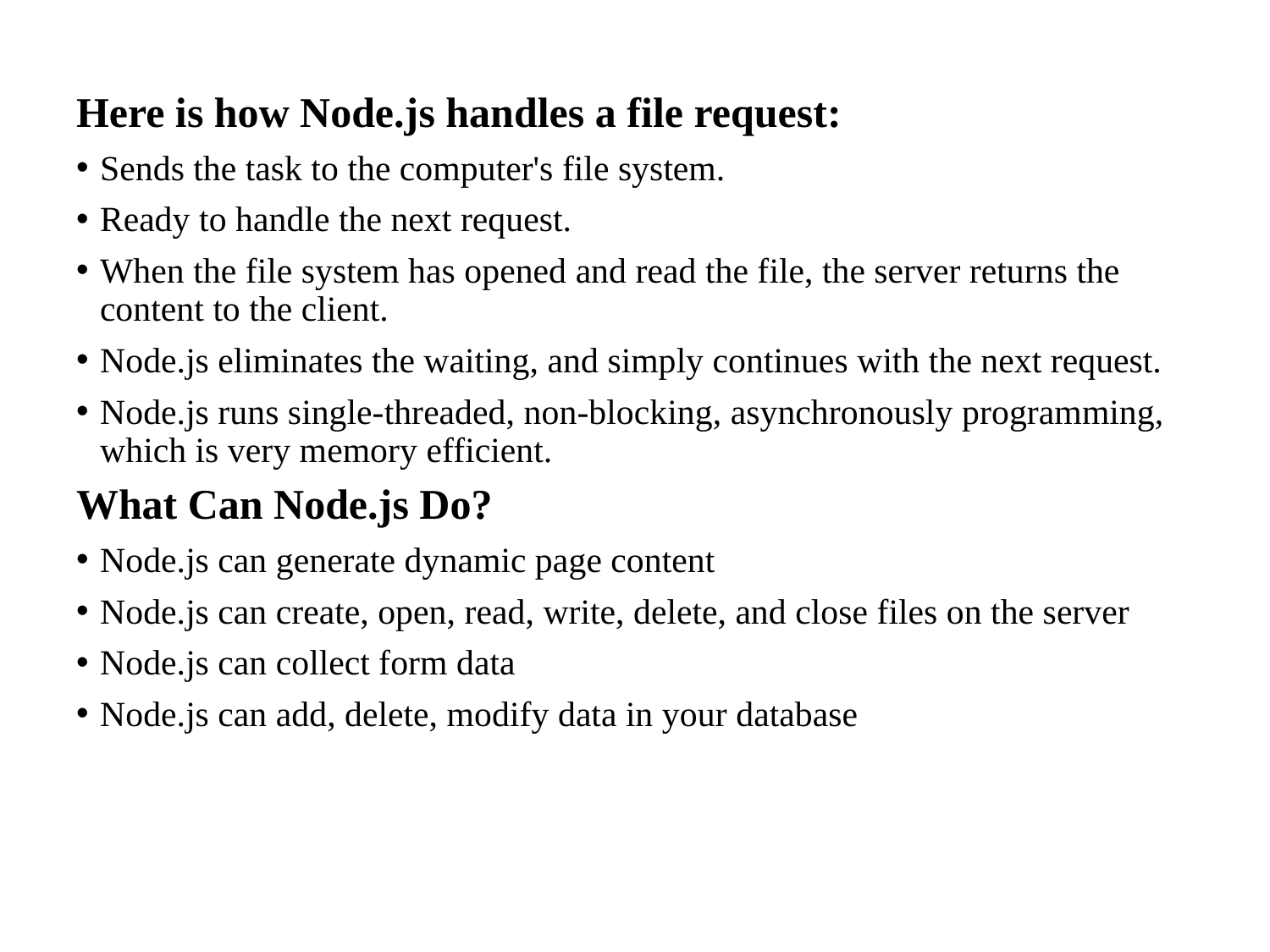

Here is how Node.js handles a file request:
Sends the task to the computer's file system.
Ready to handle the next request.
When the file system has opened and read the file, the server returns the content to the client.
Node.js eliminates the waiting, and simply continues with the next request.
Node.js runs single-threaded, non-blocking, asynchronously programming, which is very memory efficient.
What Can Node.js Do?
Node.js can generate dynamic page content
Node.js can create, open, read, write, delete, and close files on the server
Node.js can collect form data
Node.js can add, delete, modify data in your database